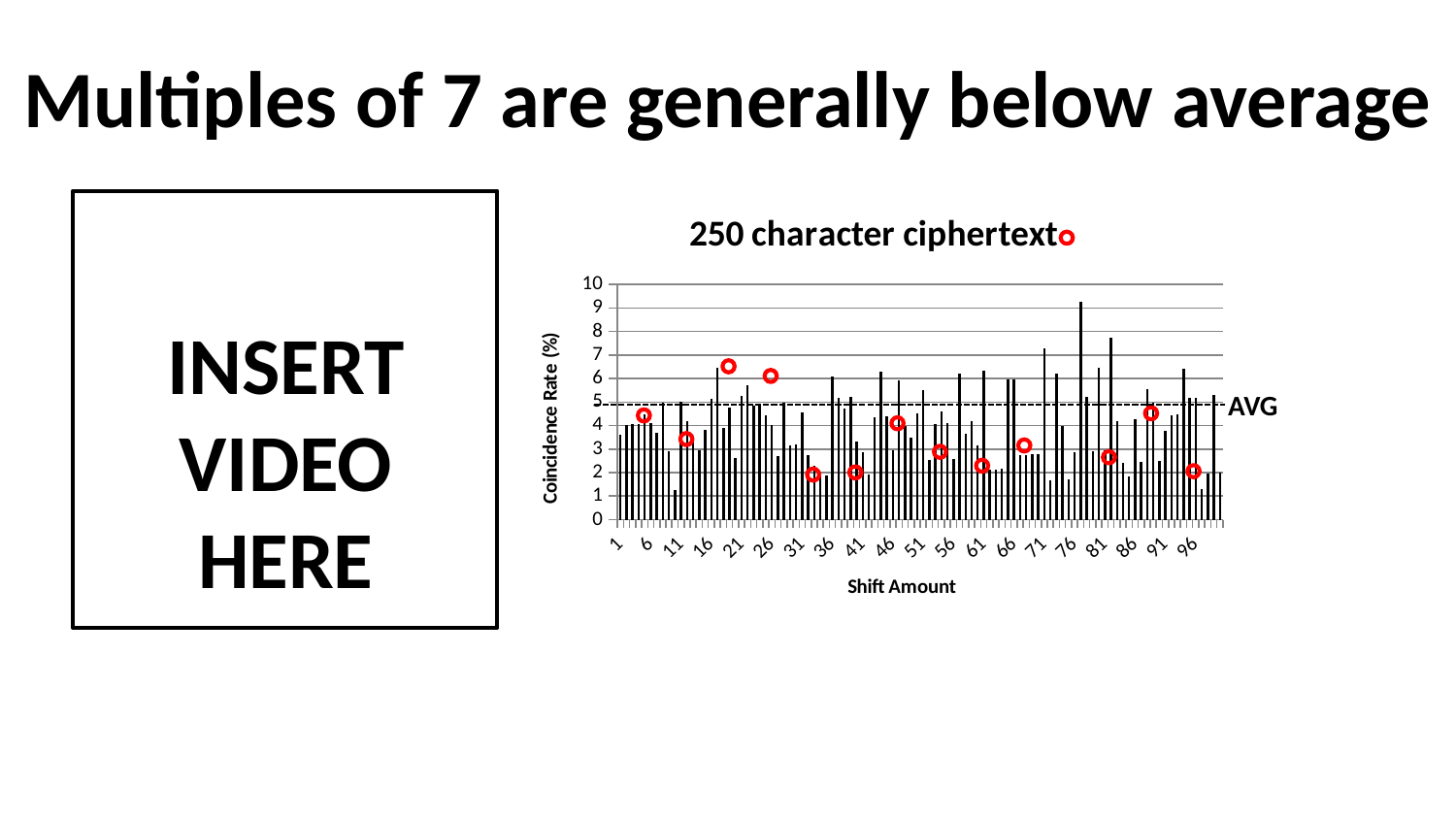

# Multiples of 7 are generally below average

INSERT
VIDEO
HERE

### Chart: 250 character ciphertext

| Category |  |
|---|---|

AVG